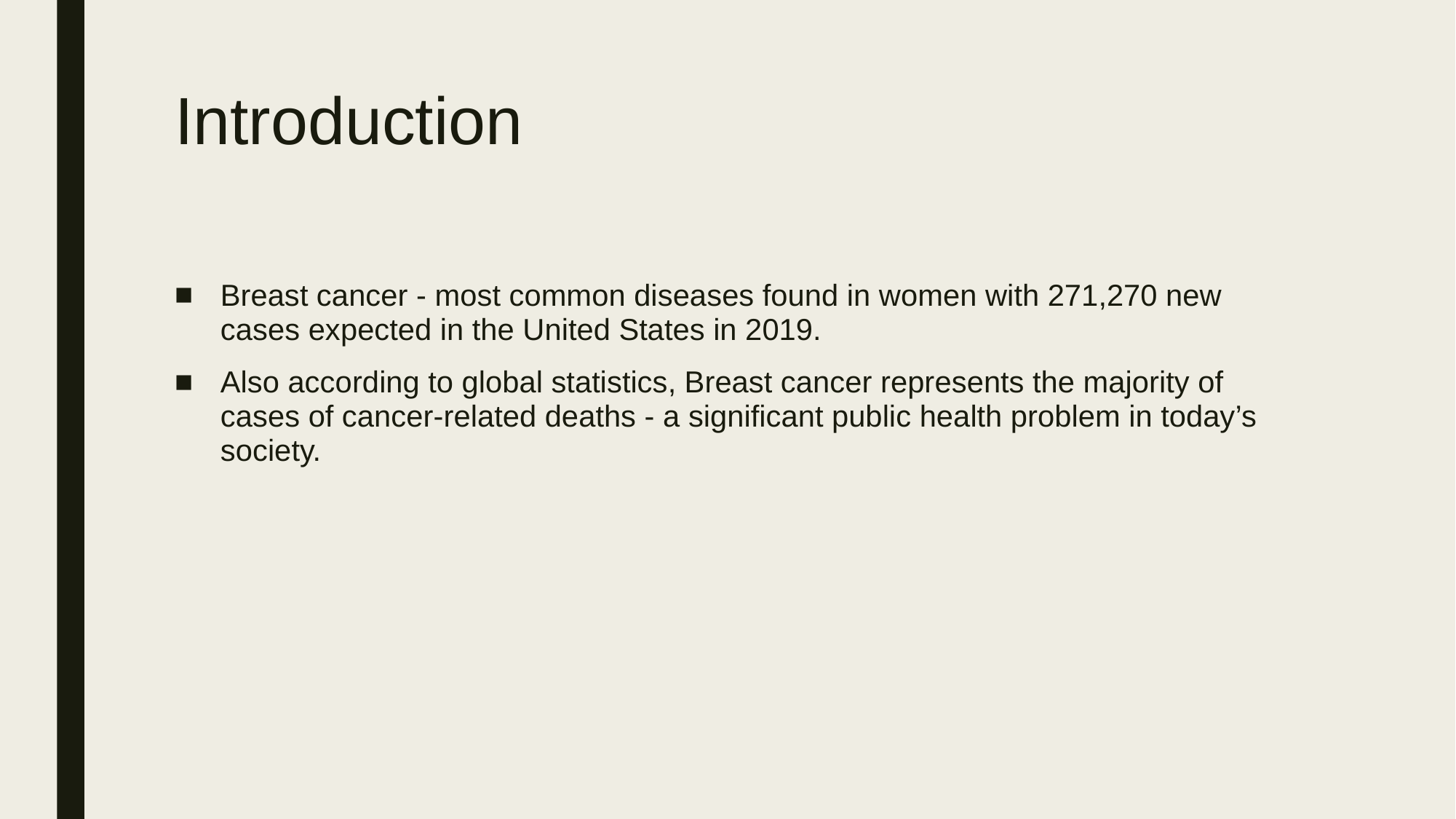

# Introduction
Breast cancer - most common diseases found in women with 271,270 new cases expected in the United States in 2019.
Also according to global statistics, Breast cancer represents the majority of cases of cancer-related deaths - a significant public health problem in today’s society.